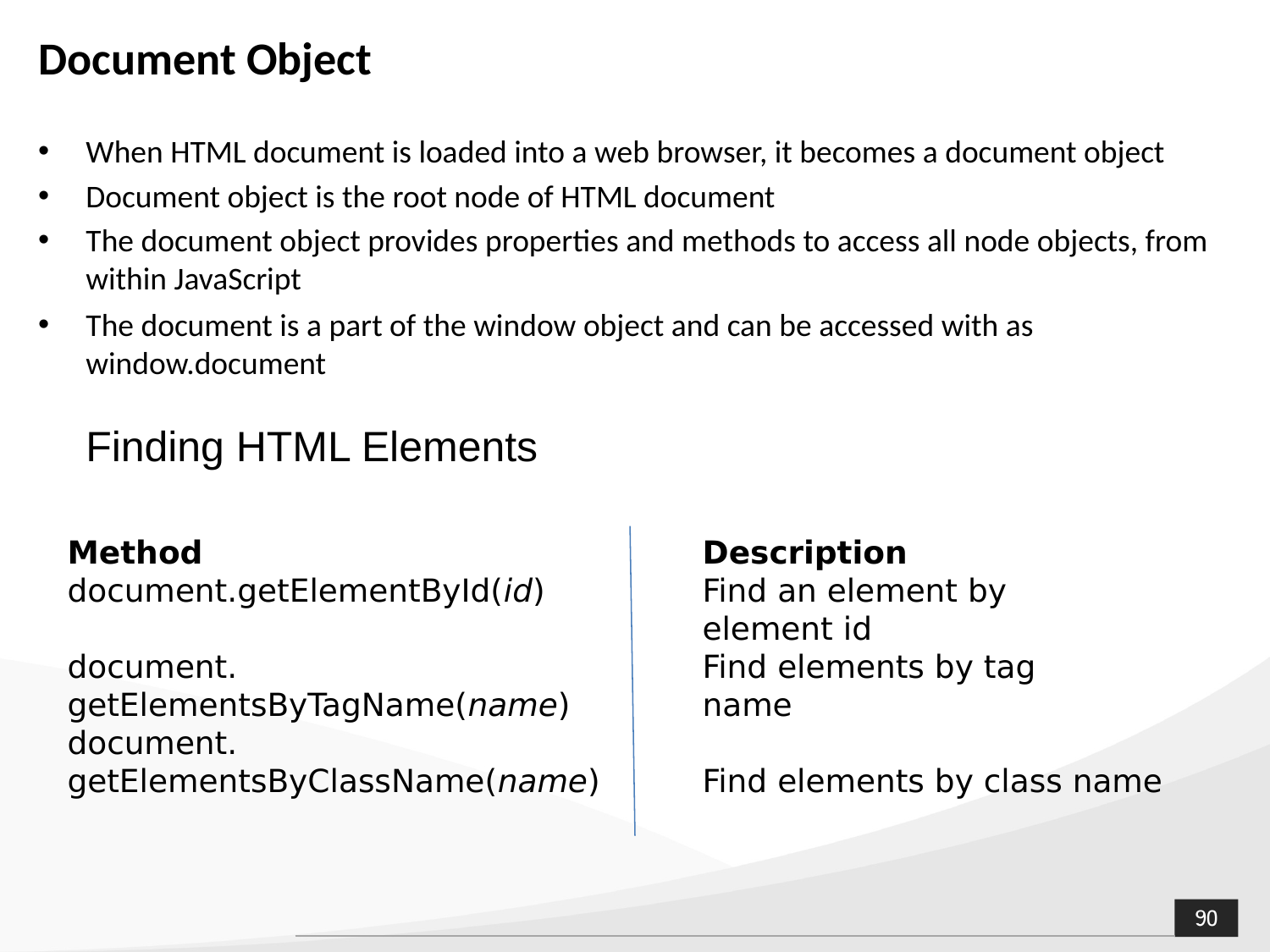

# Document Object
When HTML document is loaded into a web browser, it becomes a document object
Document object is the root node of HTML document
The document object provides properties and methods to access all node objects, from within JavaScript
The document is a part of the window object and can be accessed with as window.document
Finding HTML Elements
Method				Description
document.getElementById(id)		Find an element by 						element id
document.				Find elements by tag getElementsByTagName(name) 	name
document.
getElementsByClassName(name)	Find elements by class name